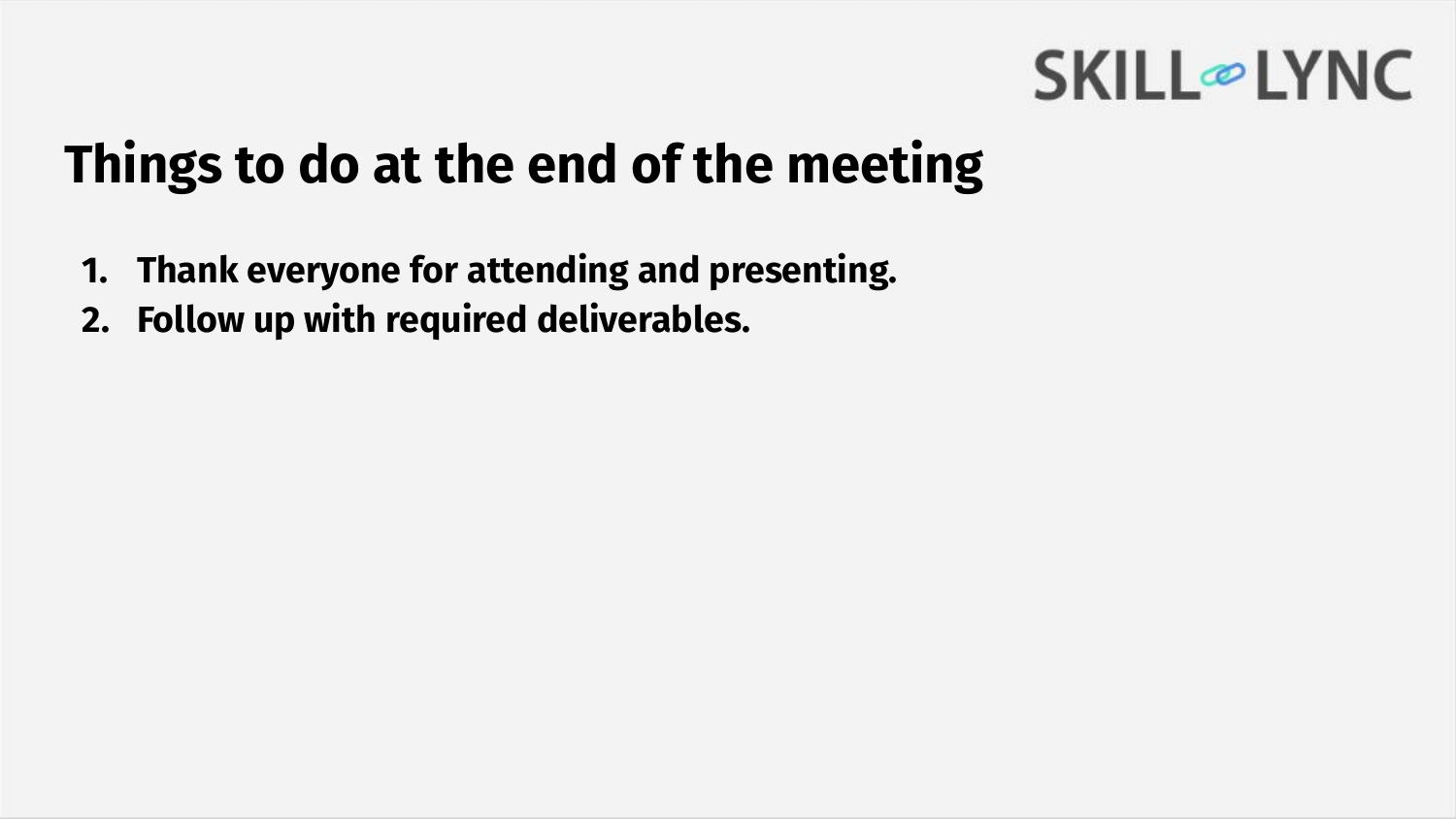

# Things to do at the end of the meeting
Thank everyone for attending and presenting.
Follow up with required deliverables.